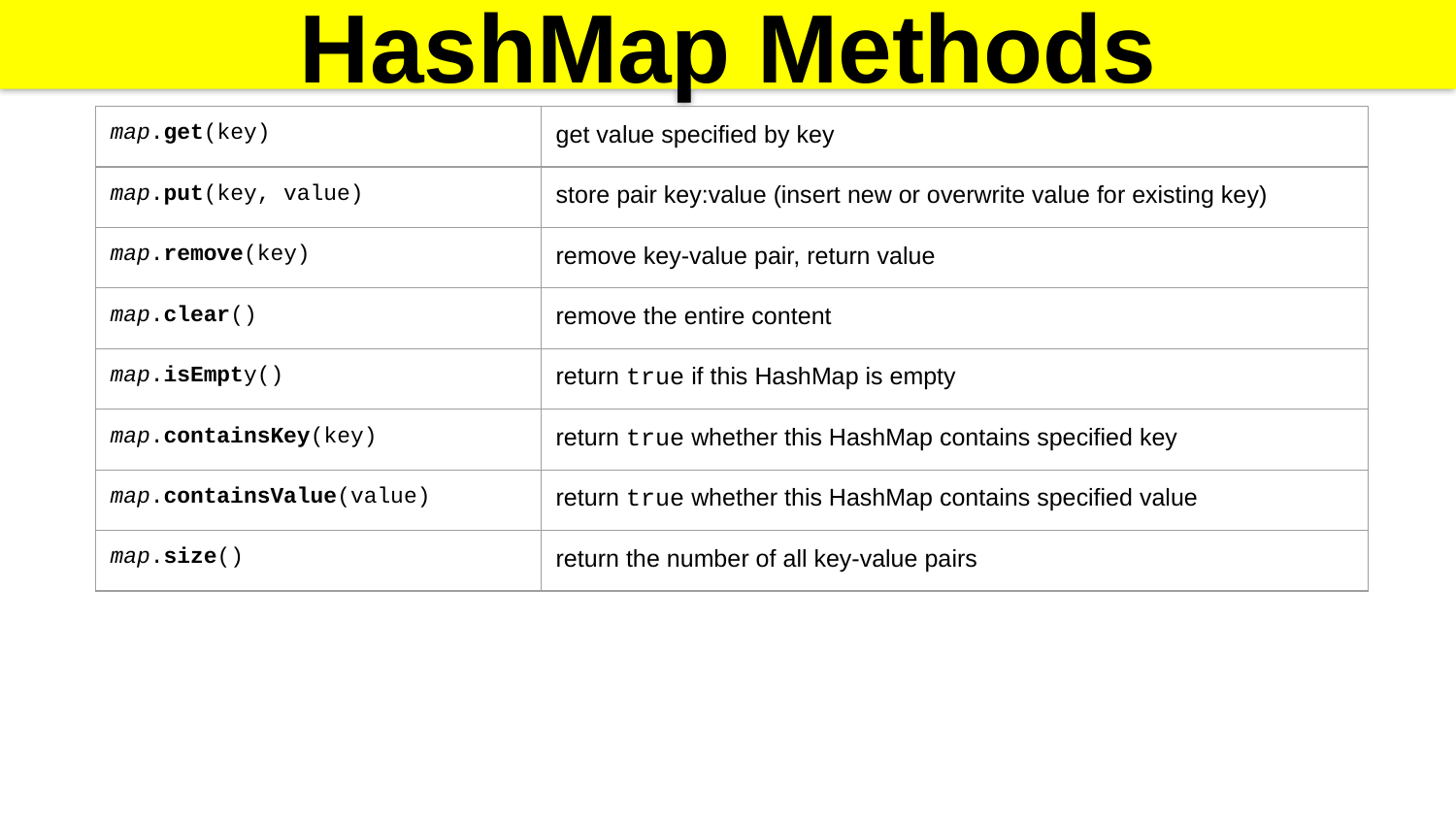

HashMap Methods
| map.get(key) | get value specified by key |
| --- | --- |
| map.put(key, value) | store pair key:value (insert new or overwrite value for existing key) |
| map.remove(key) | remove key-value pair, return value |
| map.clear() | remove the entire content |
| map.isEmpty() | return true if this HashMap is empty |
| map.containsKey(key) | return true whether this HashMap contains specified key |
| map.containsValue(value) | return true whether this HashMap contains specified value |
| map.size() | return the number of all key-value pairs |